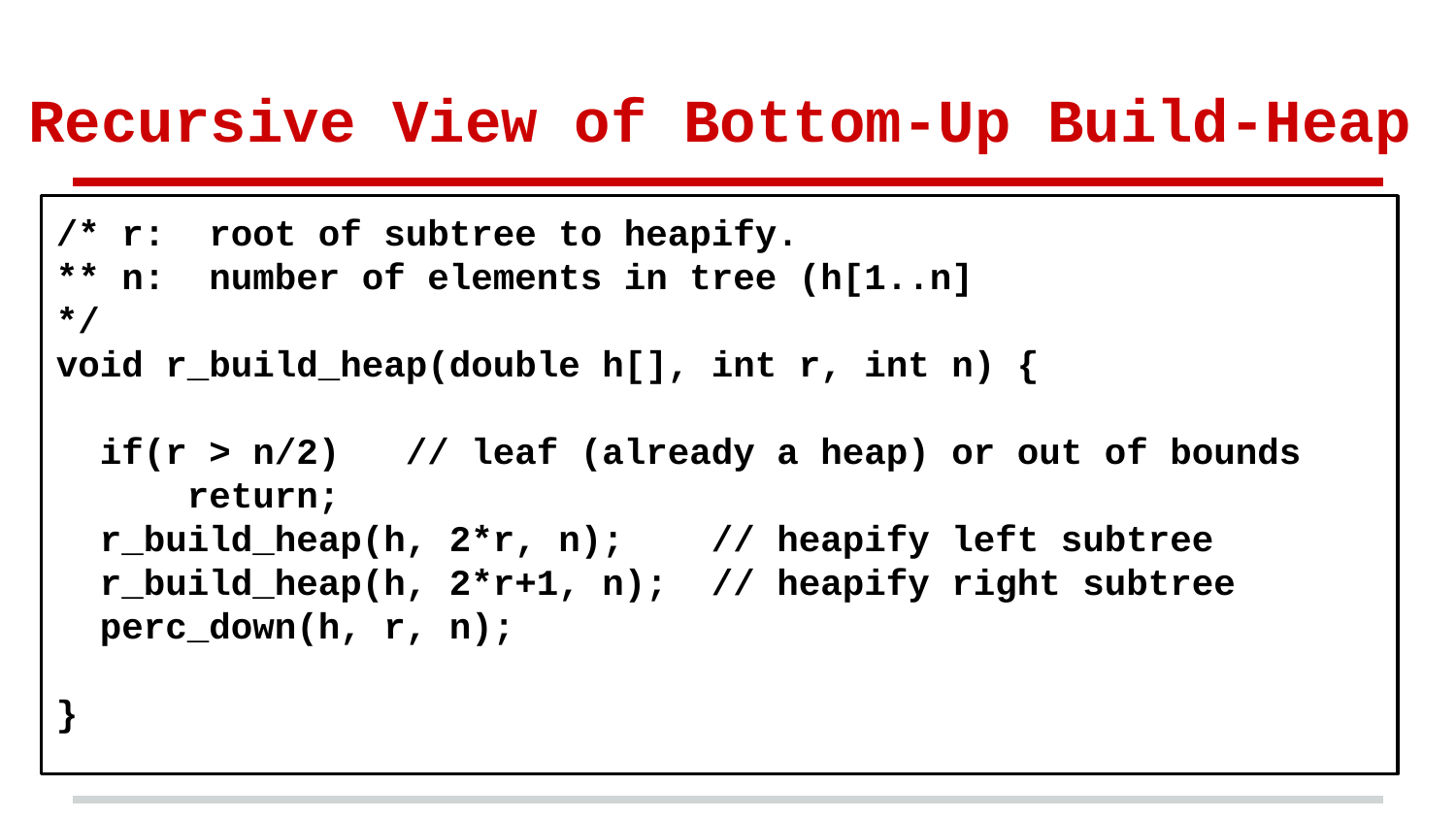

# Recursive View of Bottom-Up Build-Heap
/* r:  root of subtree to heapify.
** n:  number of elements in tree (h[1..n]
*/
void r_build_heap(double h[], int r, int n) {

  if(r > n/2)   // leaf (already a heap) or out of bounds
      return;
  r_build_heap(h, 2*r, n);    // heapify left subtree
  r_build_heap(h, 2*r+1, n);  // heapify right subtree
  perc_down(h, r, n);

}